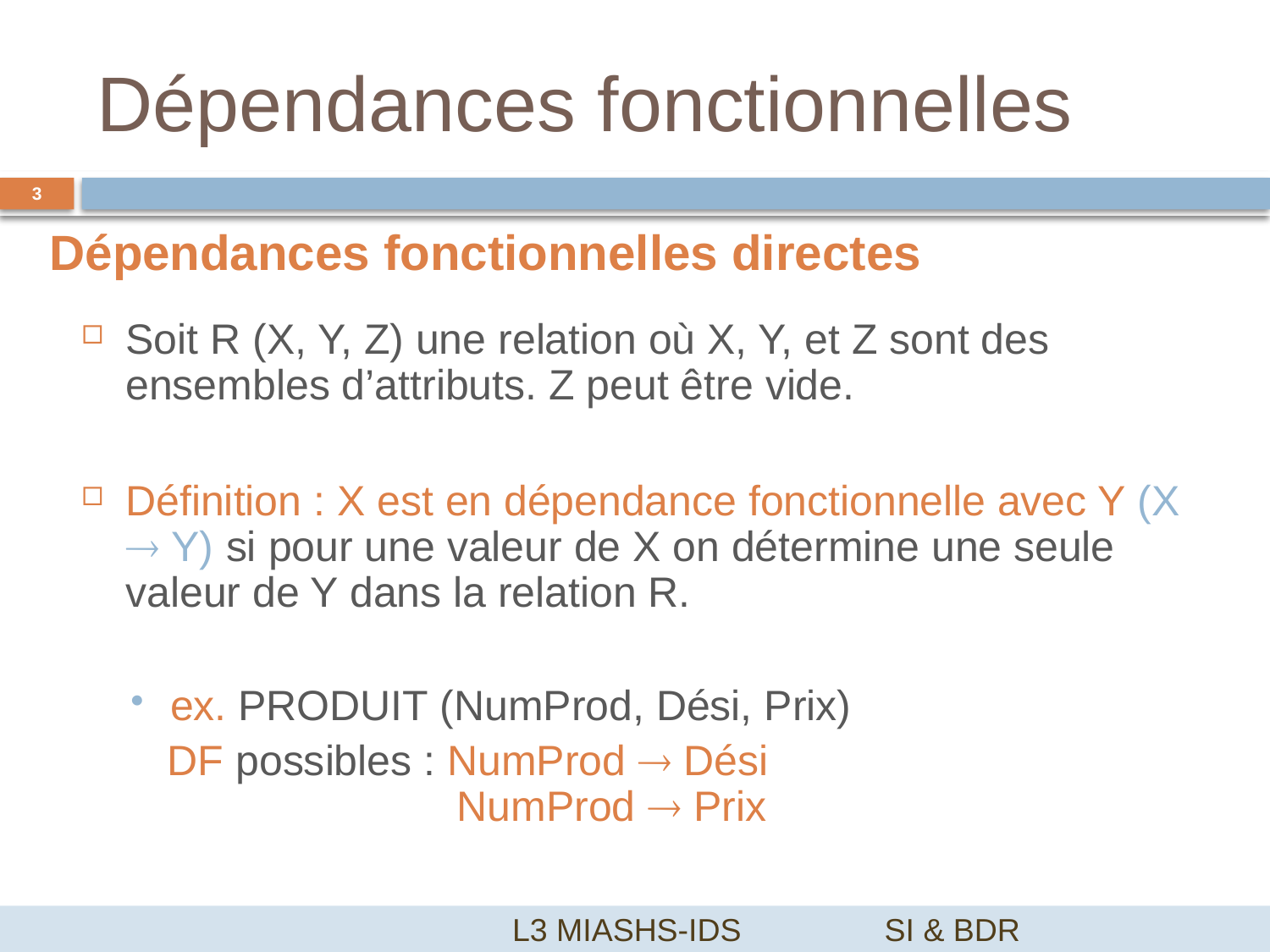

# Dépendances fonctionnelles
3
Dépendances fonctionnelles directes
Soit R (X, Y, Z) une relation où X, Y, et Z sont des ensembles d’attributs. Z peut être vide.

Définition : X est en dépendance fonctionnelle avec Y (X → Y) si pour une valeur de X on détermine une seule valeur de Y dans la relation R.

ex. PRODUIT (NumProd, Dési, Prix)
   DF possibles : NumProd → Dési
		      NumProd → Prix

		 L3 MIASHS-IDS		SI & BDR